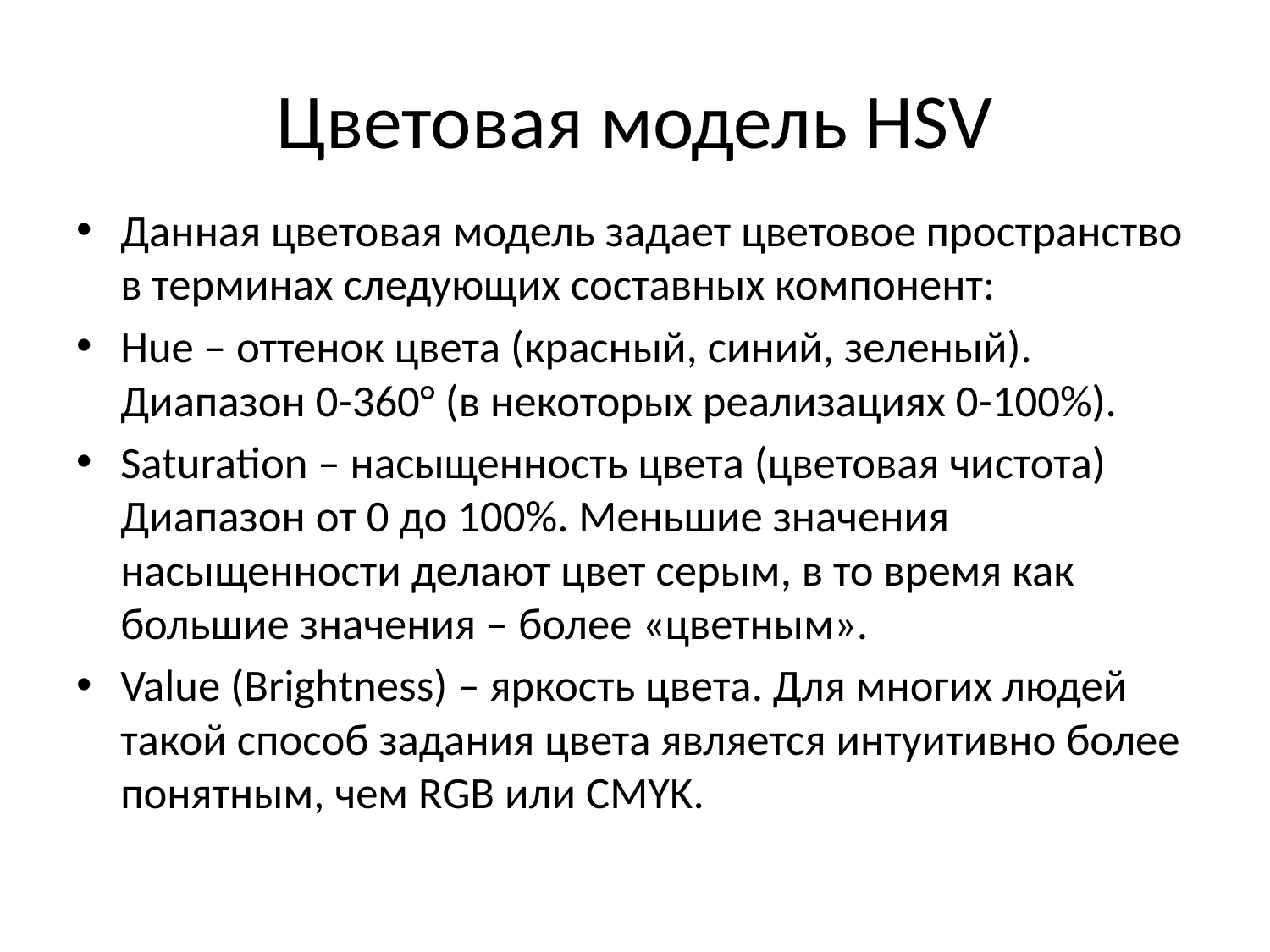

# Цветовая модель HSV
Данная цветовая модель задает цветовое пространство в терминах следующих составных компонент:
Hue – оттенок цвета (красный, синий, зеленый). Диапазон 0-360° (в некоторых реализациях 0-100%).
Saturation – насыщенность цвета (цветовая чистота) Диапазон от 0 до 100%. Меньшие значения насыщенности делают цвет серым, в то время как большие значения – более «цветным».
Value (Brightness) – яркость цвета. Для многих людей такой способ задания цвета является интуитивно более понятным, чем RGB или CMYK.